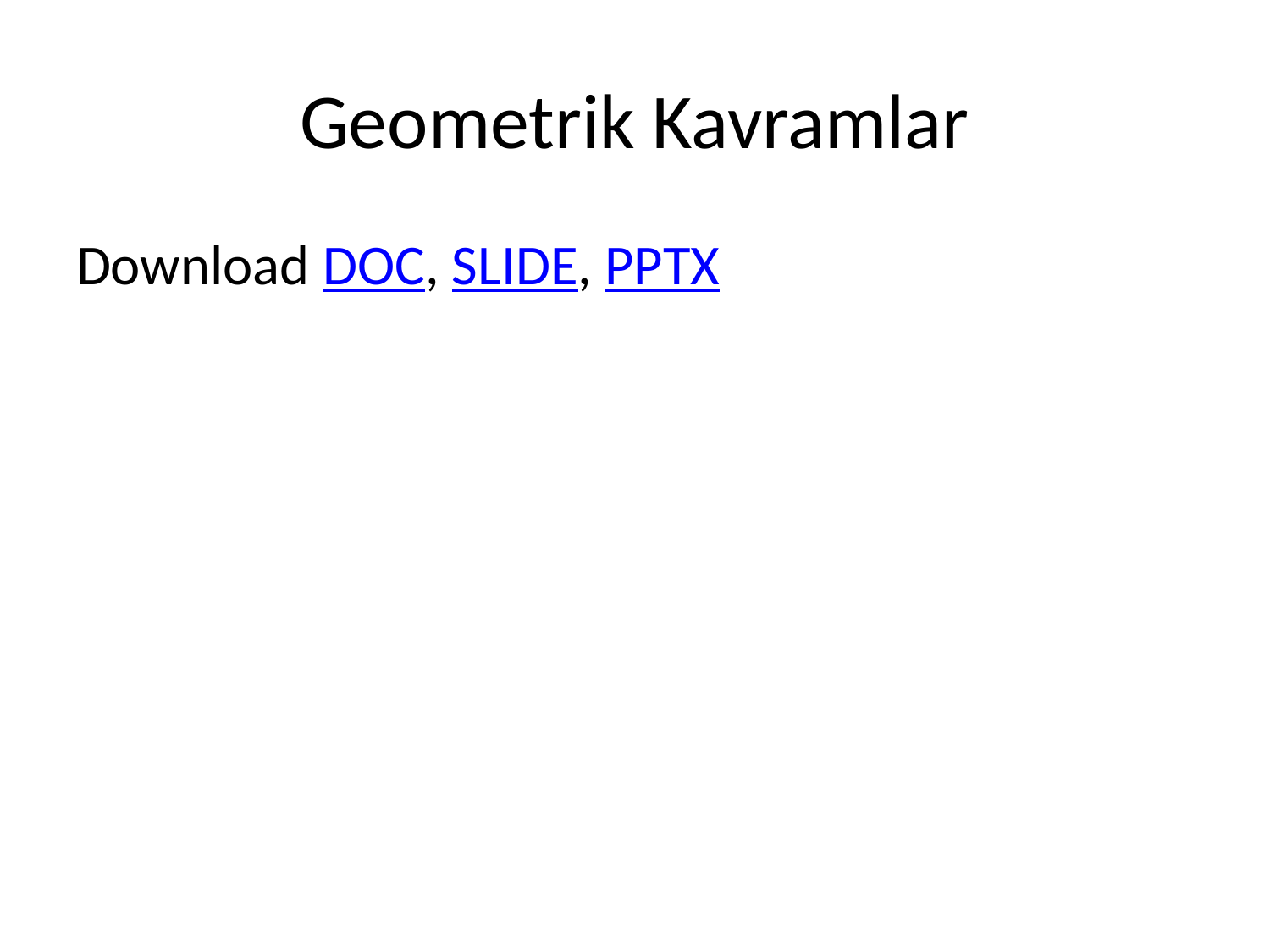

# Geometrik Kavramlar
Download DOC, SLIDE, PPTX